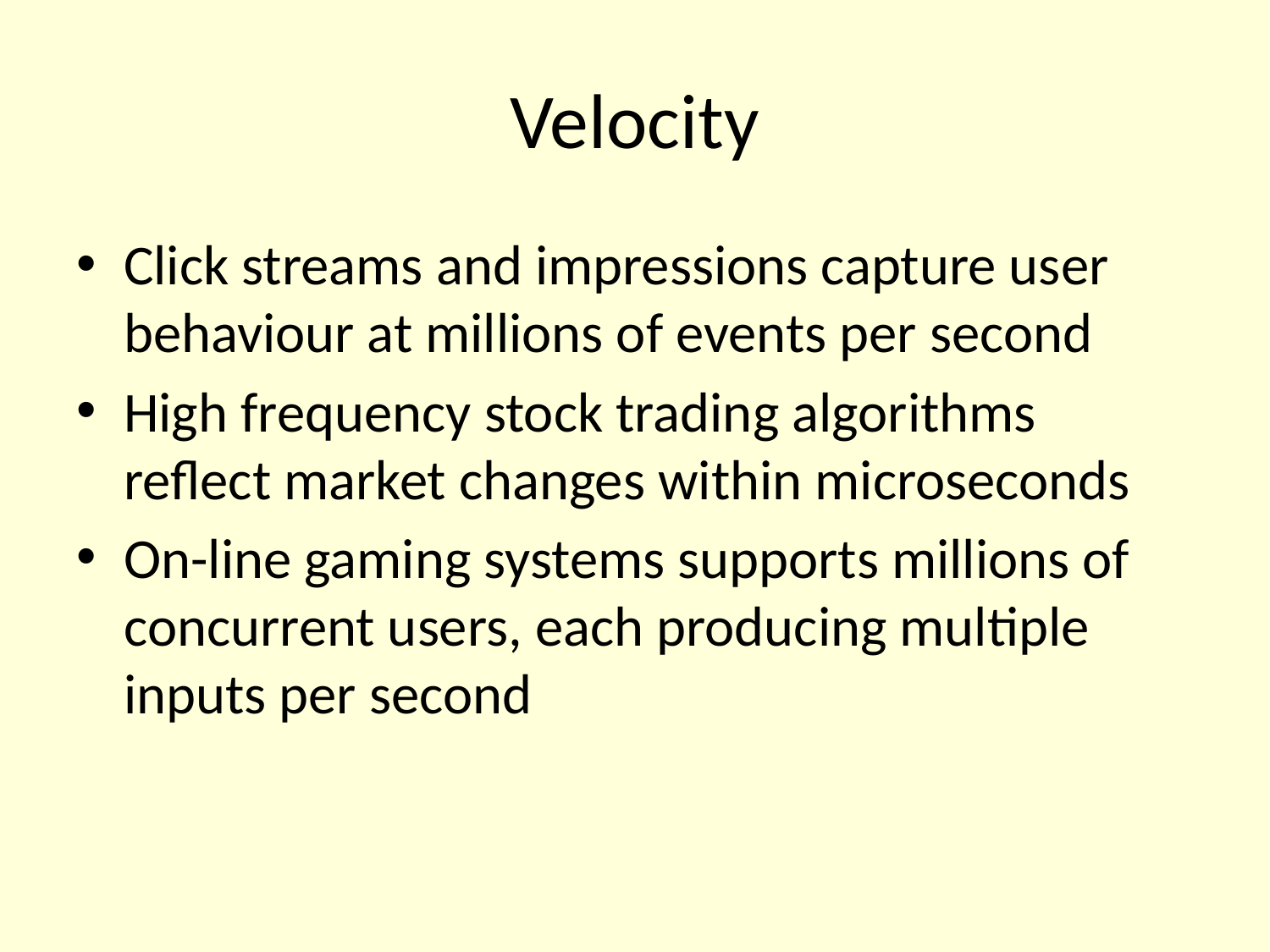

# Velocity
Click streams and impressions capture user behaviour at millions of events per second
High frequency stock trading algorithms reflect market changes within microseconds
On-line gaming systems supports millions of concurrent users, each producing multiple inputs per second